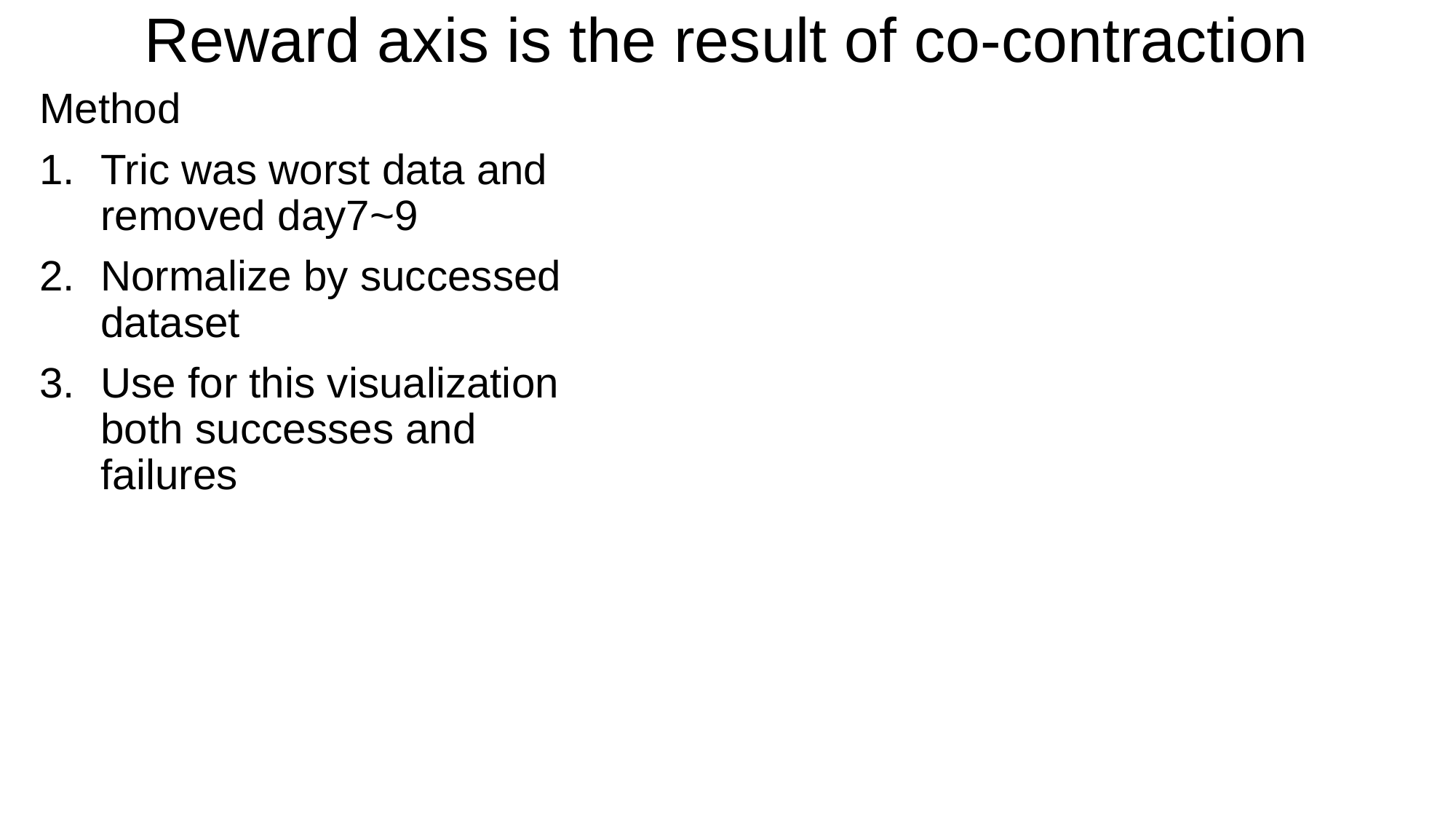

# Reward axis is the result of co-contraction
Method
Tric was worst data and removed day7~9
Normalize by successed dataset
Use for this visualization both successes and failures